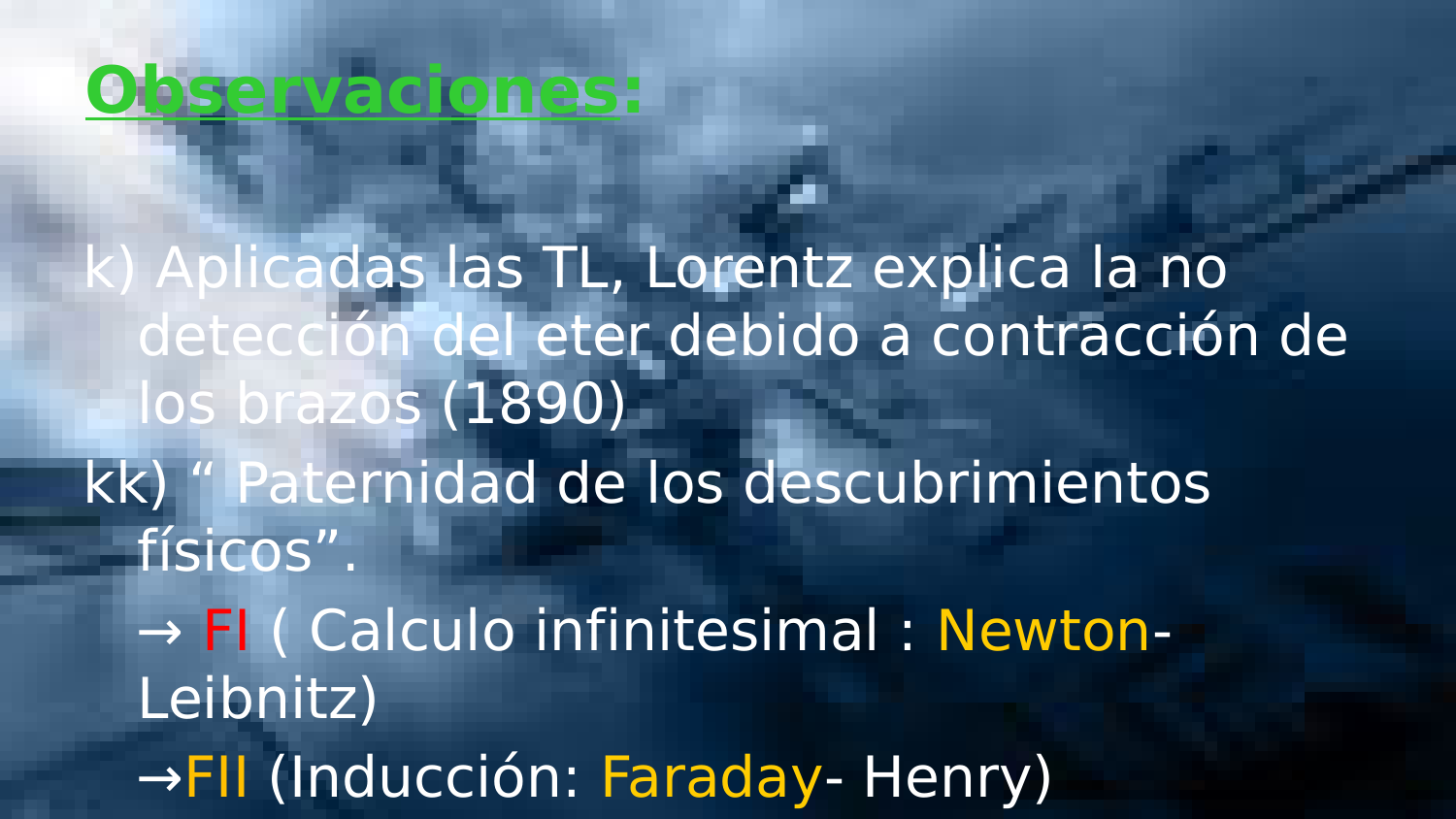

# Observaciones:

k) Aplicadas las TL, Lorentz explica la no detección del eter debido a contracción de los brazos (1890)
kk) “ Paternidad de los descubrimientos físicos”.
   → FI ( Calculo infinitesimal : Newton-   	Leibnitz)
   →FII (Inducción: Faraday- Henry)
   →FM(“Transformaciones de 			  	Lorentz”:Lorentz-Fitzgerald)